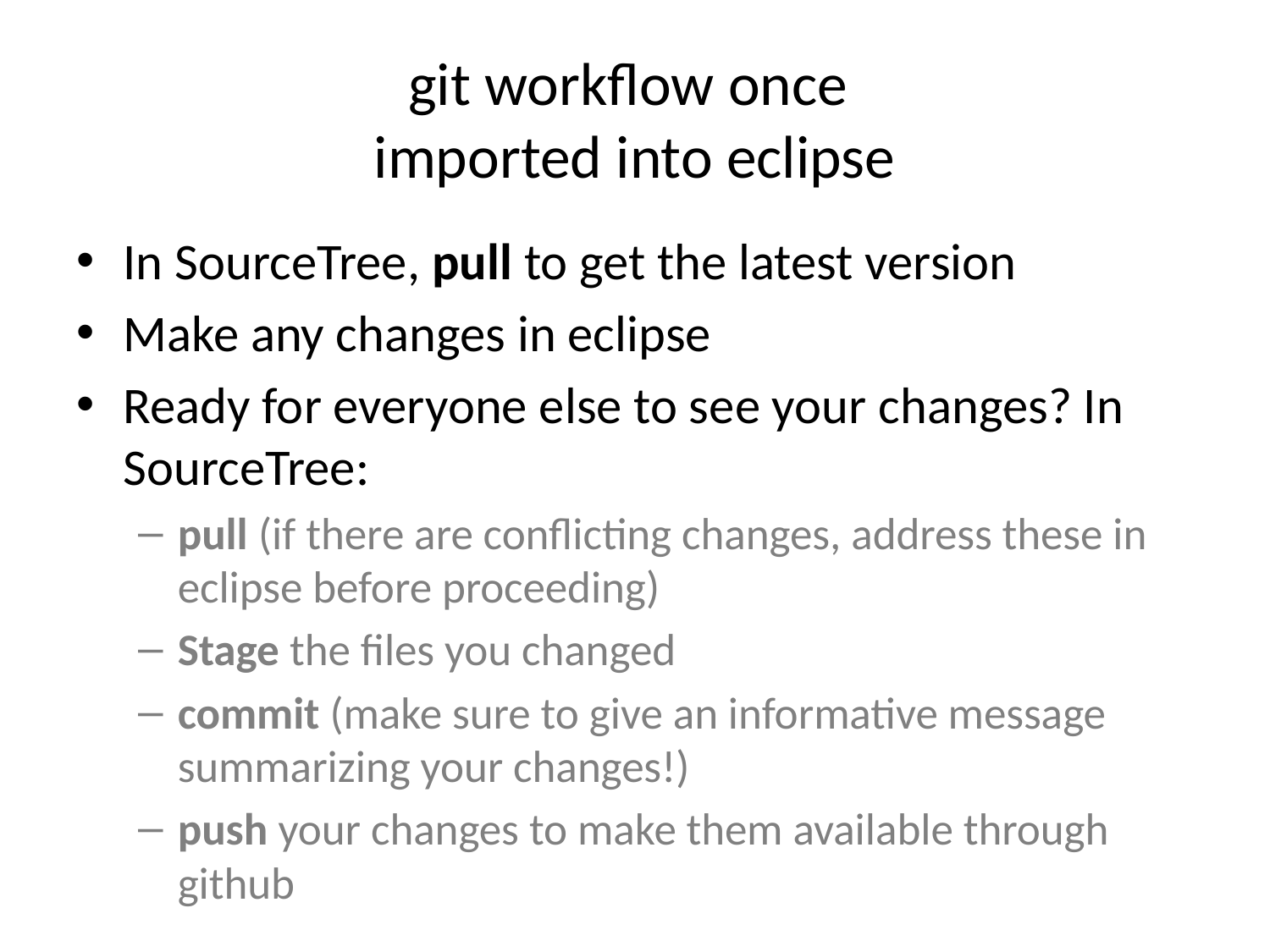

# git workflow once imported into eclipse
In SourceTree, pull to get the latest version
Make any changes in eclipse
Ready for everyone else to see your changes? In SourceTree:
pull (if there are conflicting changes, address these in eclipse before proceeding)
Stage the files you changed
commit (make sure to give an informative message summarizing your changes!)
push your changes to make them available through github